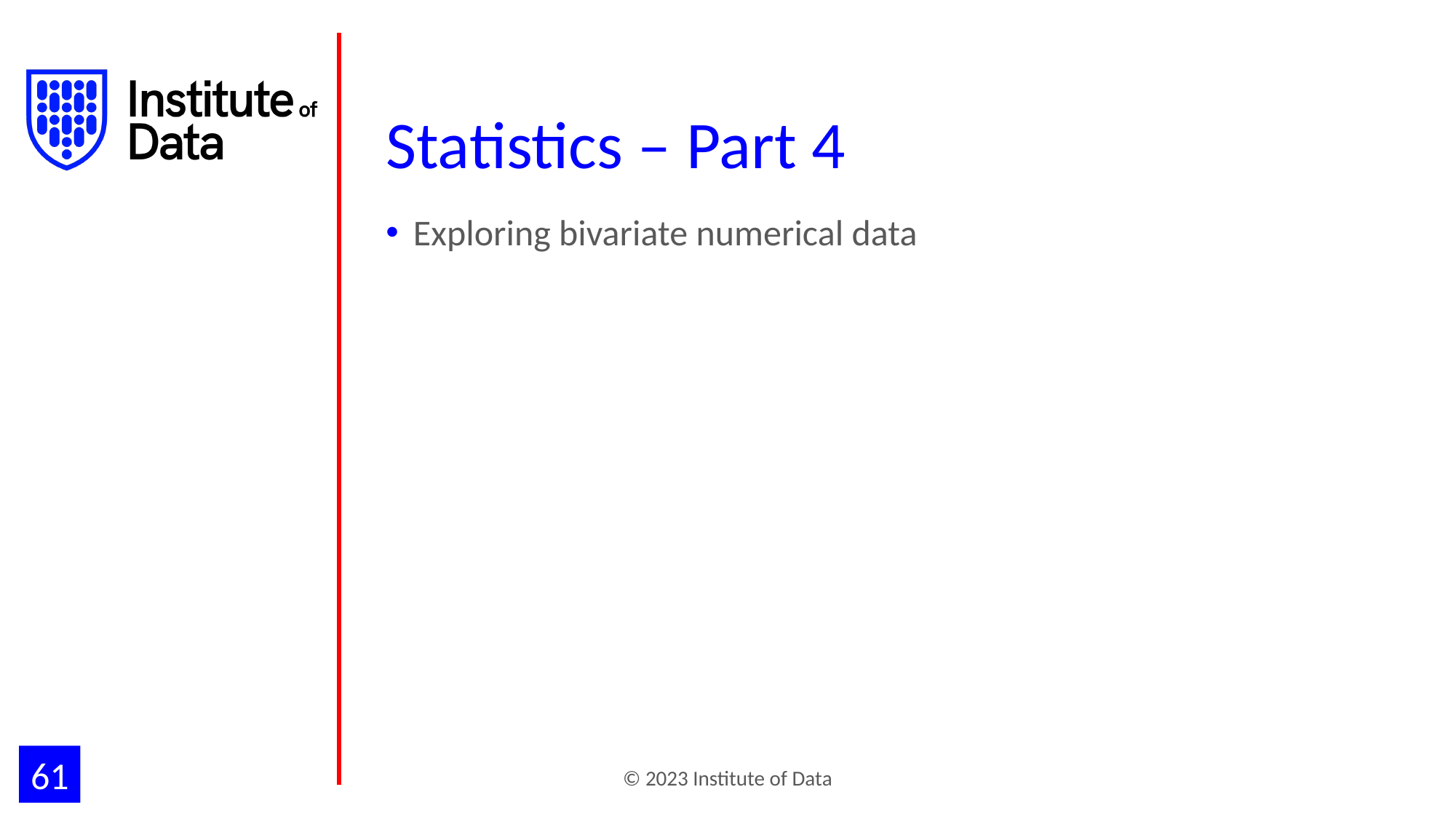

# Statistics – Part 4
Exploring bivariate numerical data
Scatterplots
Correlation coefficients
Trend lines
Least-squares regression equations
Assessing the fit in least-squares regression